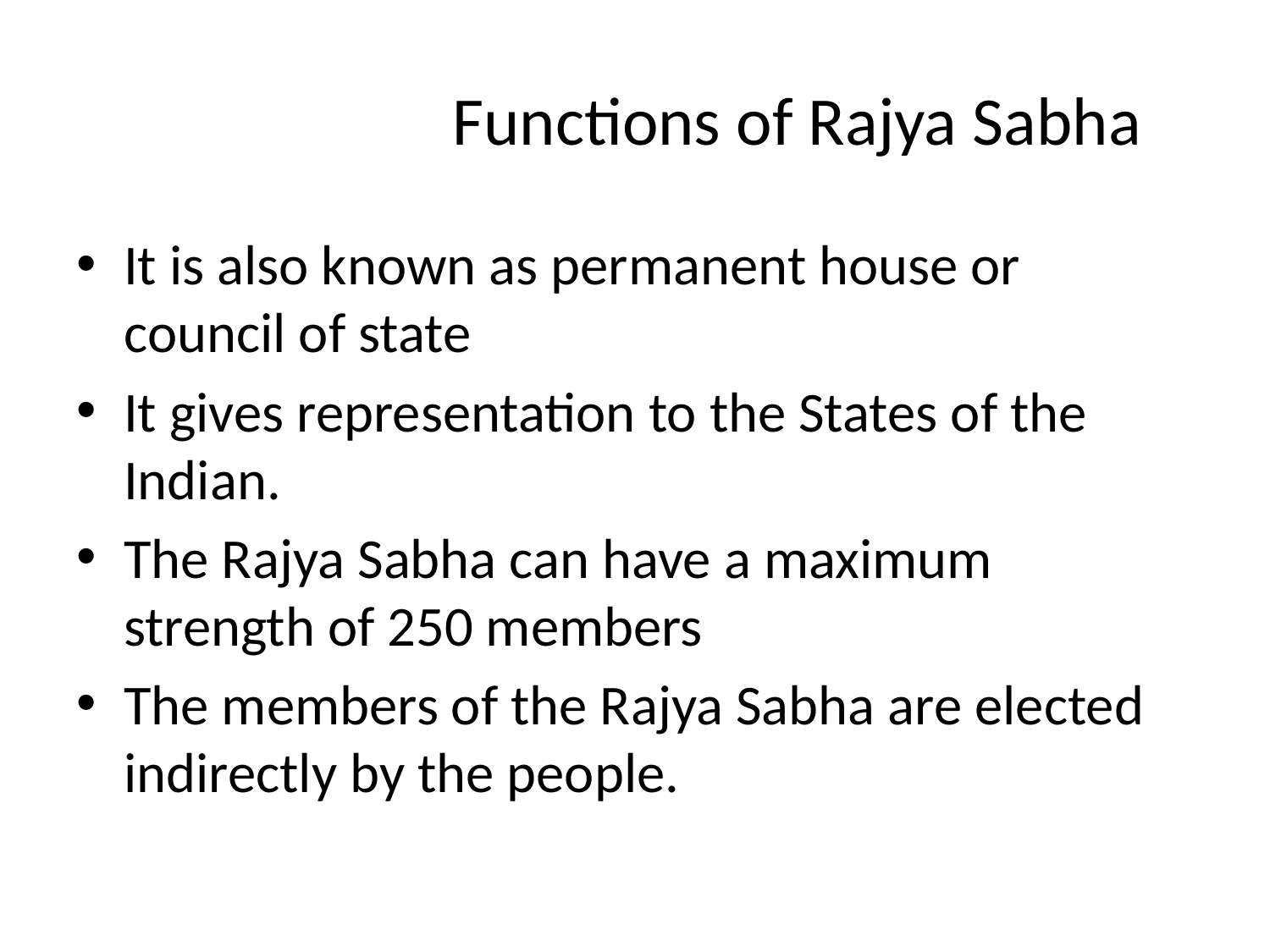

# Functions of Rajya Sabha
It is also known as permanent house or council of state
It gives representation to the States of the Indian.
The Rajya Sabha can have a maximum strength of 250 members
The members of the Rajya Sabha are elected indirectly by the people.